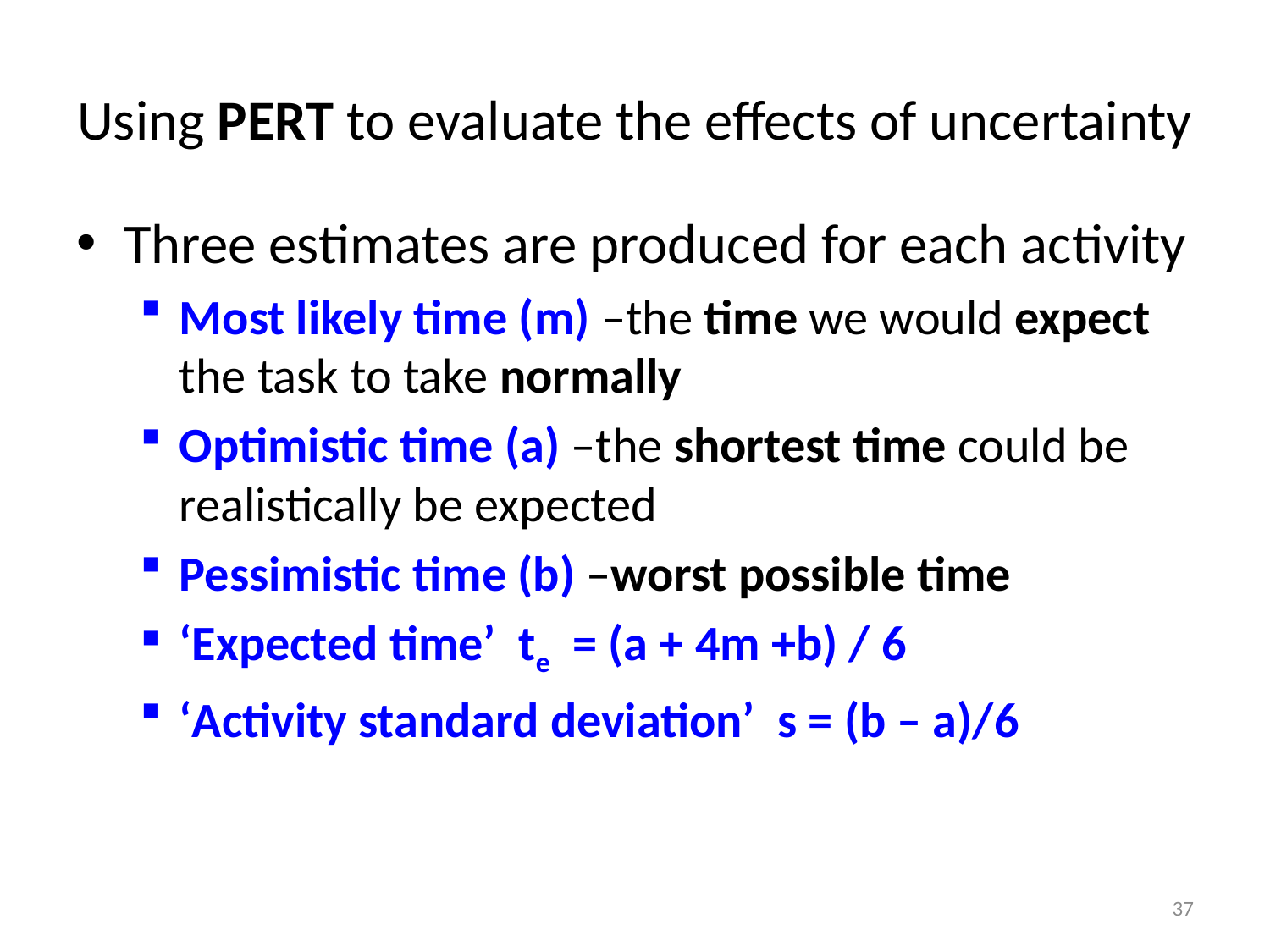

# Using PERT to evaluate the effects of uncertainty
Three estimates are produced for each activity
Most likely time (m) –the time we would expect the task to take normally
Optimistic time (a) –the shortest time could be realistically be expected
Pessimistic time (b) –worst possible time
‘Expected time’  te  = (a + 4m +b) / 6
‘Activity standard deviation’  s = (b – a)/6

37